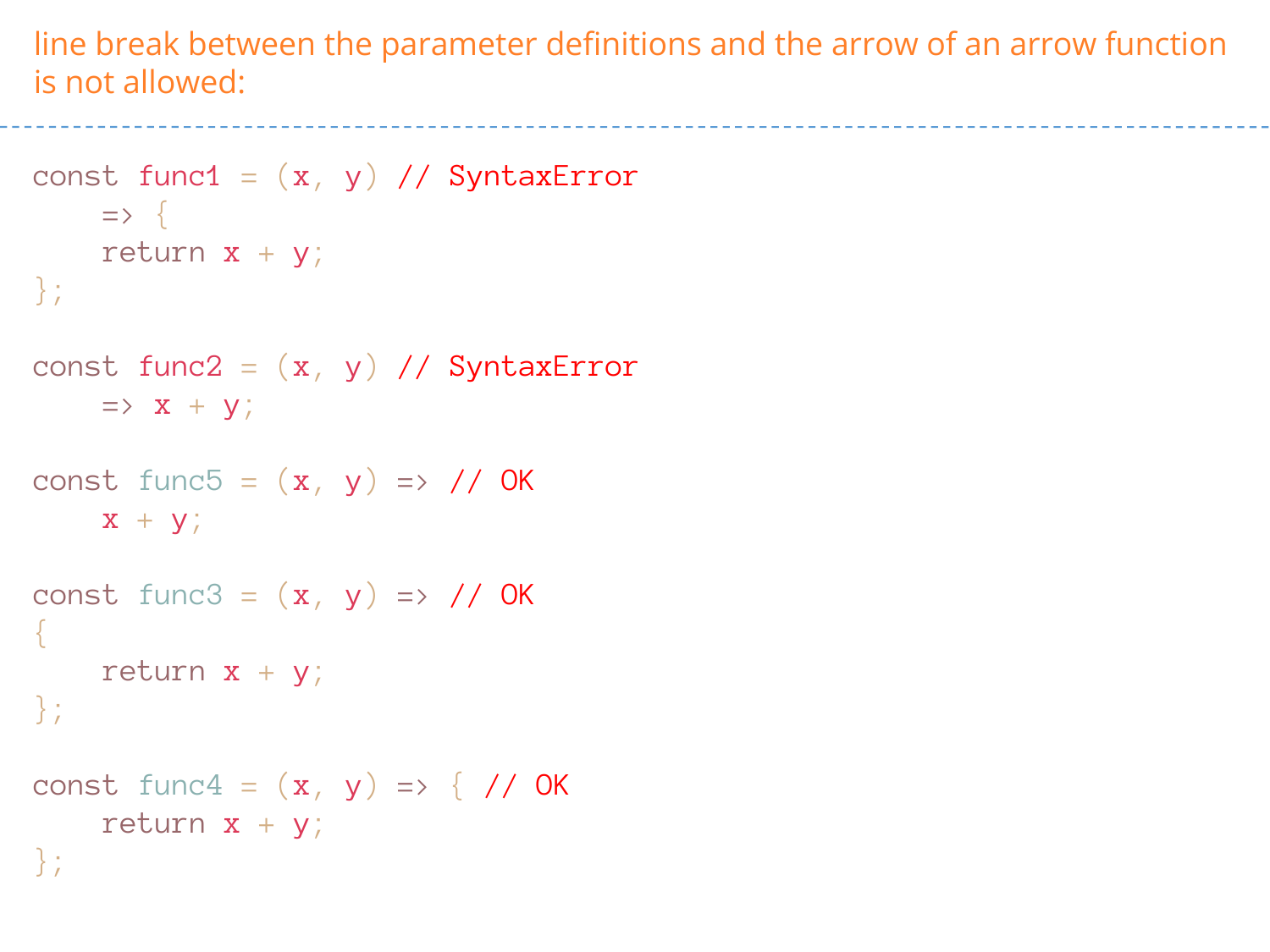

line break between the parameter definitions and the arrow of an arrow function is not allowed:
const func1 = (x, y) // SyntaxError
    => {
    return x + y;
};
const func2 = (x, y) // SyntaxError
    => x + y;
const func5 = (x, y) => // OK
    x + y;
const func3 = (x, y) => // OK
{
    return x + y;
};
const func4 = (x, y) => { // OK
    return x + y;
};